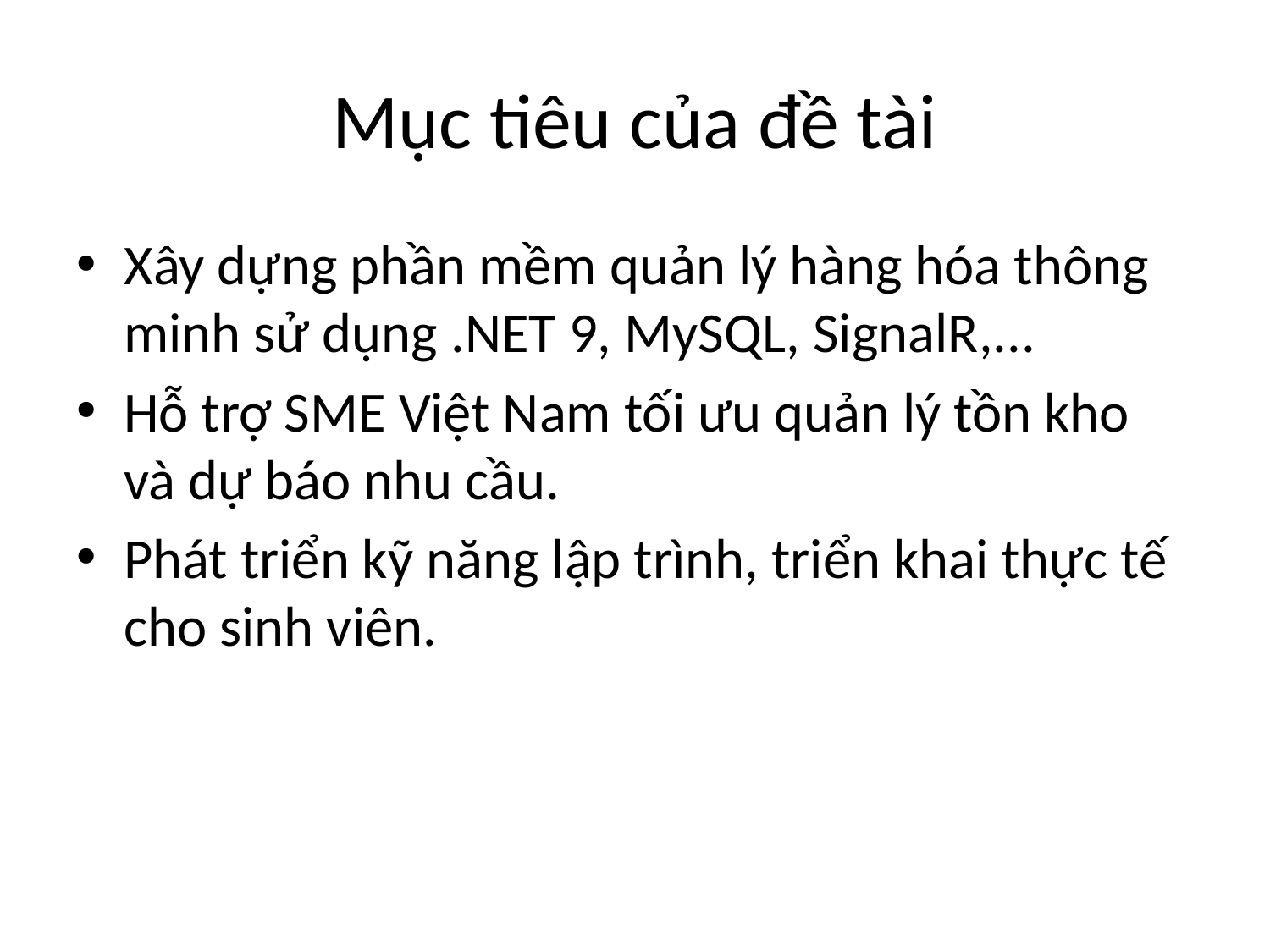

# Mục tiêu của đề tài
Xây dựng phần mềm quản lý hàng hóa thông minh sử dụng .NET 9, MySQL, SignalR,...
Hỗ trợ SME Việt Nam tối ưu quản lý tồn kho và dự báo nhu cầu.
Phát triển kỹ năng lập trình, triển khai thực tế cho sinh viên.